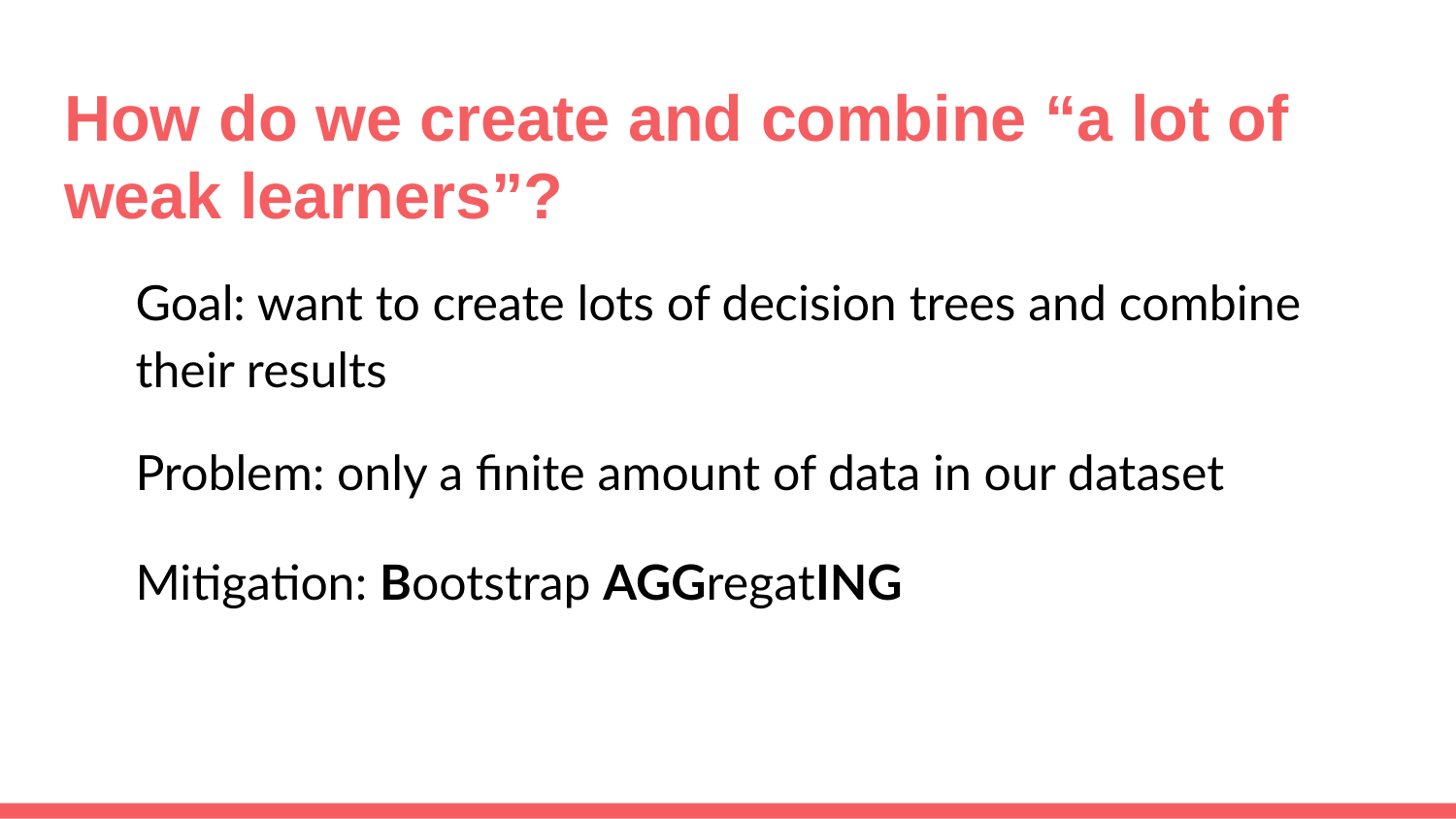

# How do we create and combine “a lot of weak learners”?
Goal: want to create lots of decision trees and combine their results
Problem: only a finite amount of data in our dataset
Mitigation: Bootstrap AGGregatING